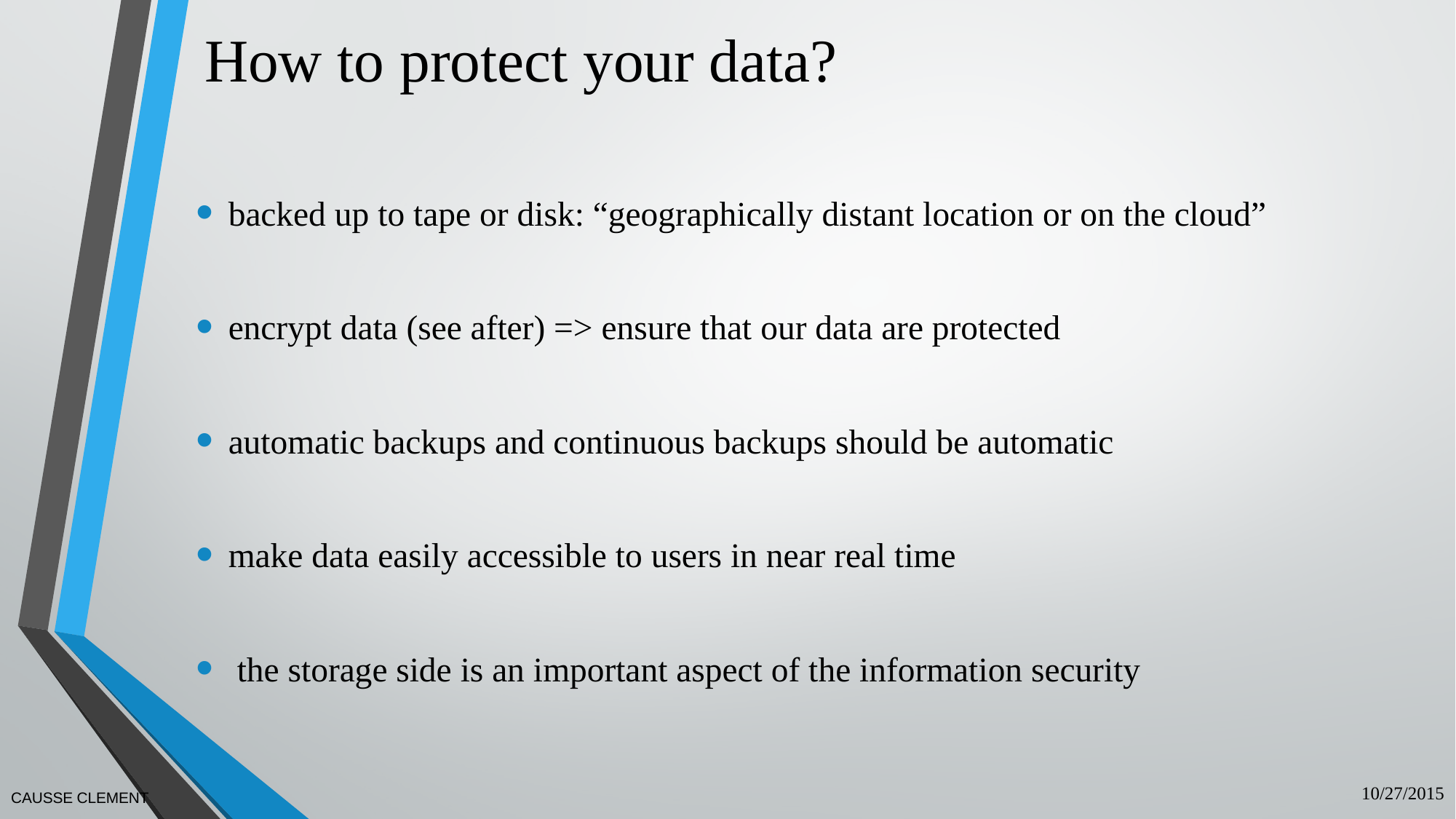

# How to protect your data?
backed up to tape or disk: “geographically distant location or on the cloud”

encrypt data (see after) => ensure that our data are protected

automatic backups and continuous backups should be automatic

make data easily accessible to users in near real time

 the storage side is an important aspect of the information security
10/27/2015
CAUSSE CLEMENT